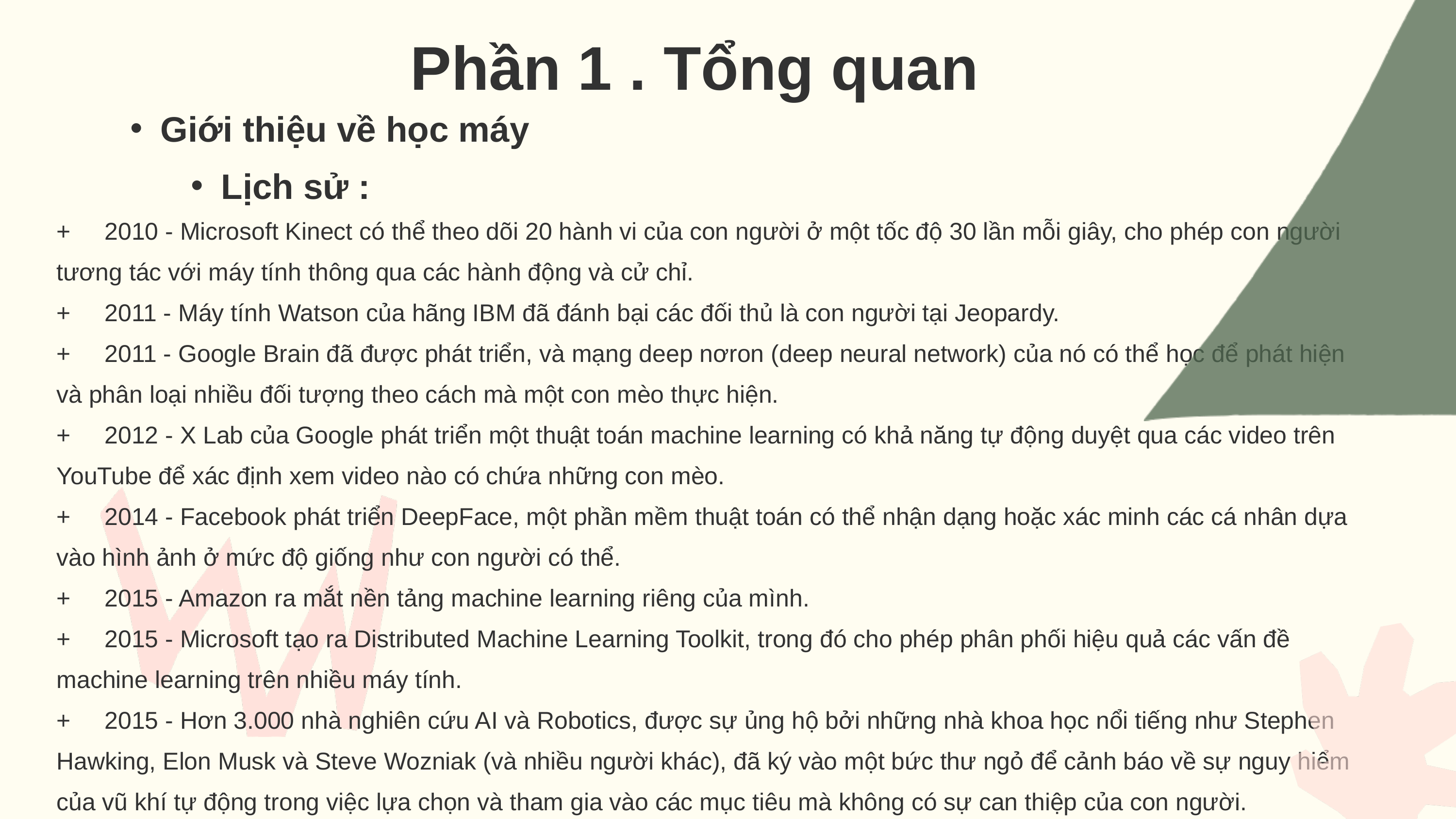

Phần 1 . Tổng quan
Giới thiệu về học máy
Lịch sử :
+     2010 - Microsoft Kinect có thể theo dõi 20 hành vi của con người ở một tốc độ 30 lần mỗi giây, cho phép con người tương tác với máy tính thông qua các hành động và cử chỉ.
+     2011 - Máy tính Watson của hãng IBM đã đánh bại các đối thủ là con người tại Jeopardy.
+     2011 - Google Brain đã được phát triển, và mạng deep nơron (deep neural network) của nó có thể học để phát hiện và phân loại nhiều đối tượng theo cách mà một con mèo thực hiện.
+     2012 - X Lab của Google phát triển một thuật toán machine learning có khả năng tự động duyệt qua các video trên YouTube để xác định xem video nào có chứa những con mèo.
+     2014 - Facebook phát triển DeepFace, một phần mềm thuật toán có thể nhận dạng hoặc xác minh các cá nhân dựa vào hình ảnh ở mức độ giống như con người có thể.
+     2015 - Amazon ra mắt nền tảng machine learning riêng của mình.
+     2015 - Microsoft tạo ra Distributed Machine Learning Toolkit, trong đó cho phép phân phối hiệu quả các vấn đề machine learning trên nhiều máy tính.
+     2015 - Hơn 3.000 nhà nghiên cứu AI và Robotics, được sự ủng hộ bởi những nhà khoa học nổi tiếng như Stephen Hawking, Elon Musk và Steve Wozniak (và nhiều người khác), đã ký vào một bức thư ngỏ để cảnh báo về sự nguy hiểm của vũ khí tự động trong việc lựa chọn và tham gia vào các mục tiêu mà không có sự can thiệp của con người.
+     2016 - Thuật toán trí tuệ nhân tạo của Google đã đánh bại nhà vô địch trò chơi Cờ Vây, được cho là trò chơi phức tạp nhất thế giới (khó hơn trò chơi cờ vua rất nhiều). Thuật toán AlphaGo được phát triển bởi Google DeepMind đã giành chiến thắng 4/5 trước nhà vô địch Cờ Vây.